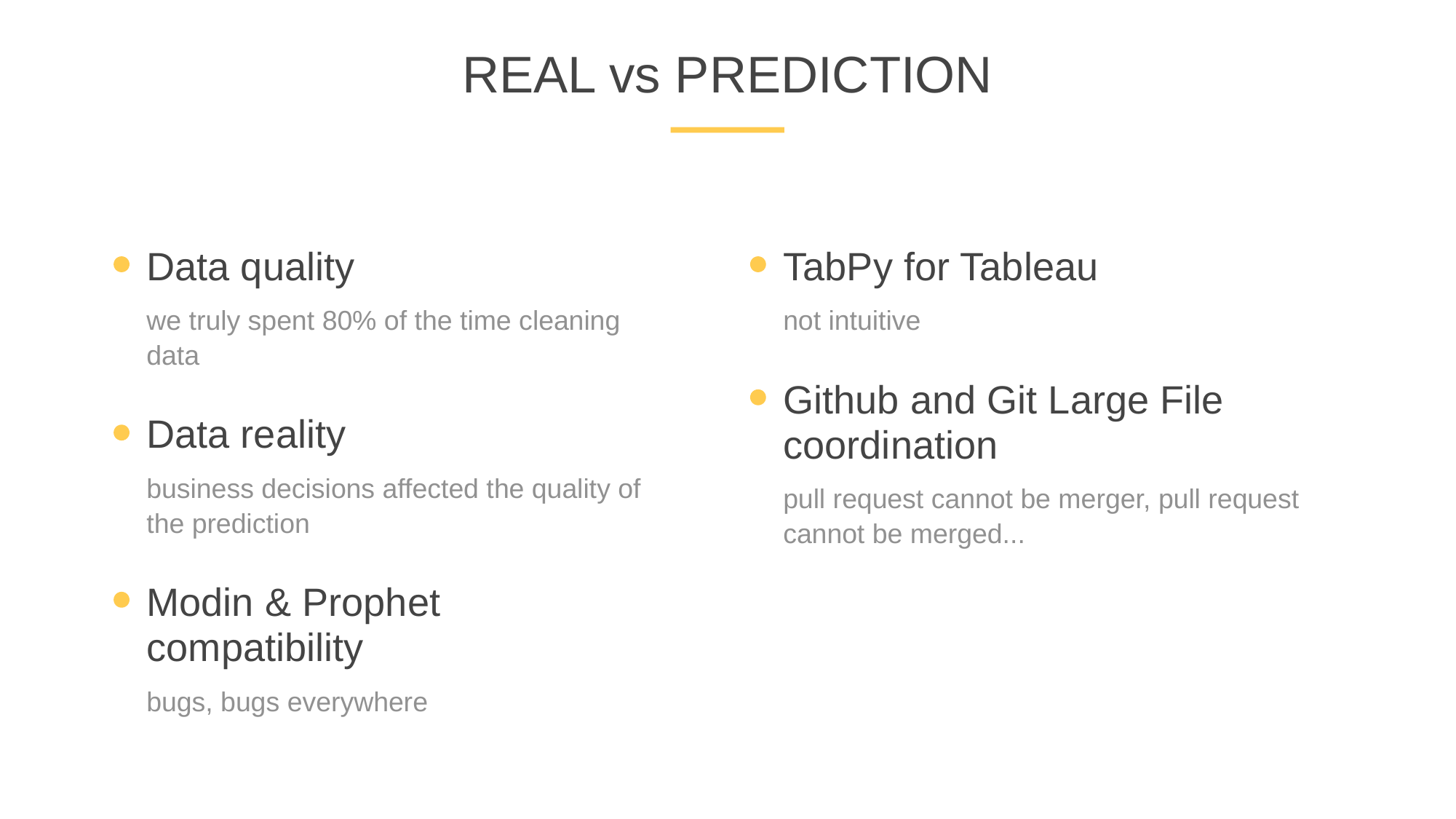

REAL vs PREDICTION

Data quality
TabPy for Tableau

we truly spent 80% of the time cleaning
data
not intuitive
Github and Git Large File
coordination

Data reality

business decisions affected the quality of
the prediction
pull request cannot be merger, pull request
cannot be merged...
Modin & Prophet
compatibility

bugs, bugs everywhere